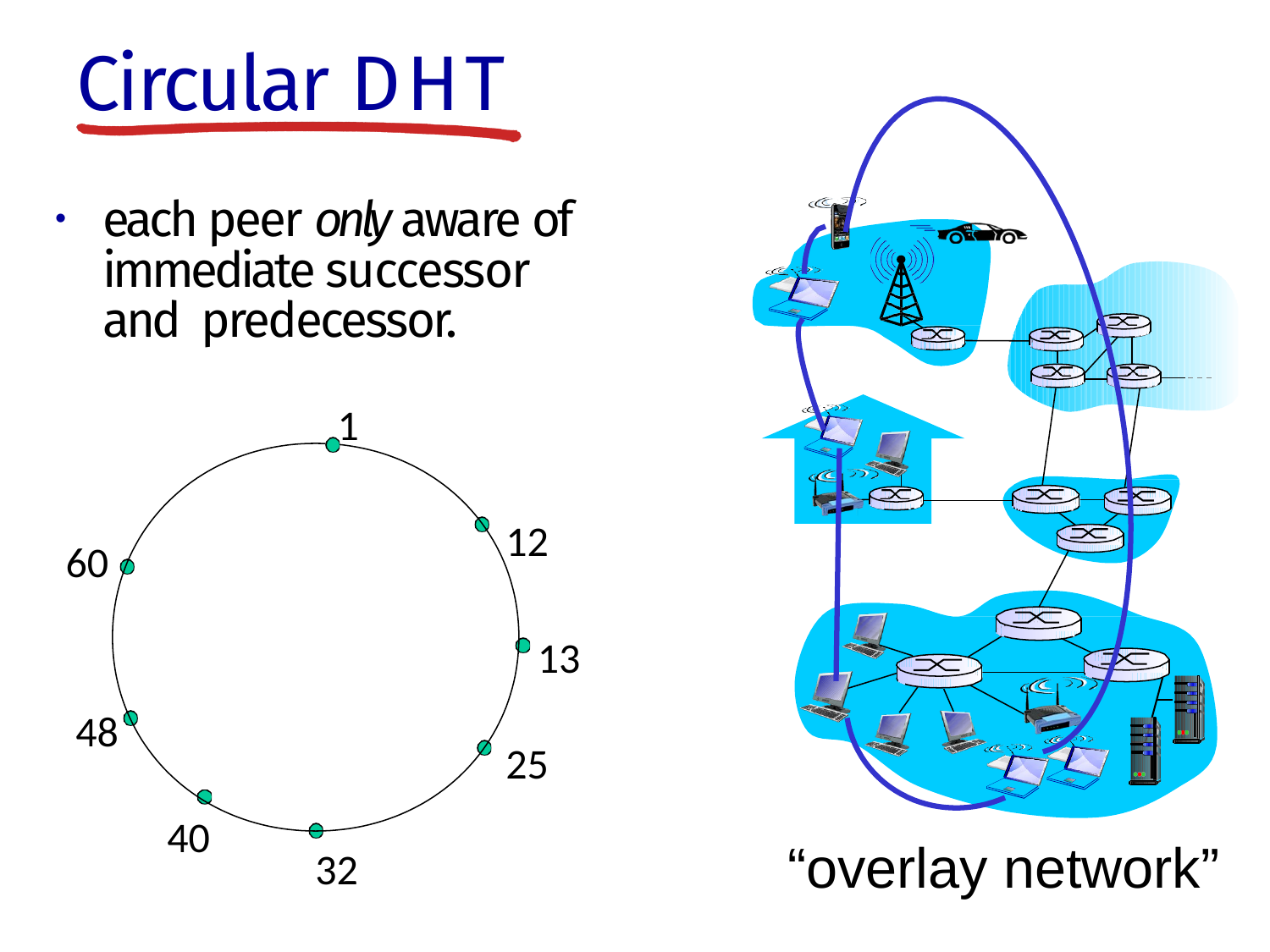

# Circular DHT

each peer only aware of  immediate successor and  predecessor.
•
1

12

60

13

48

25

40

“overlay network”
32